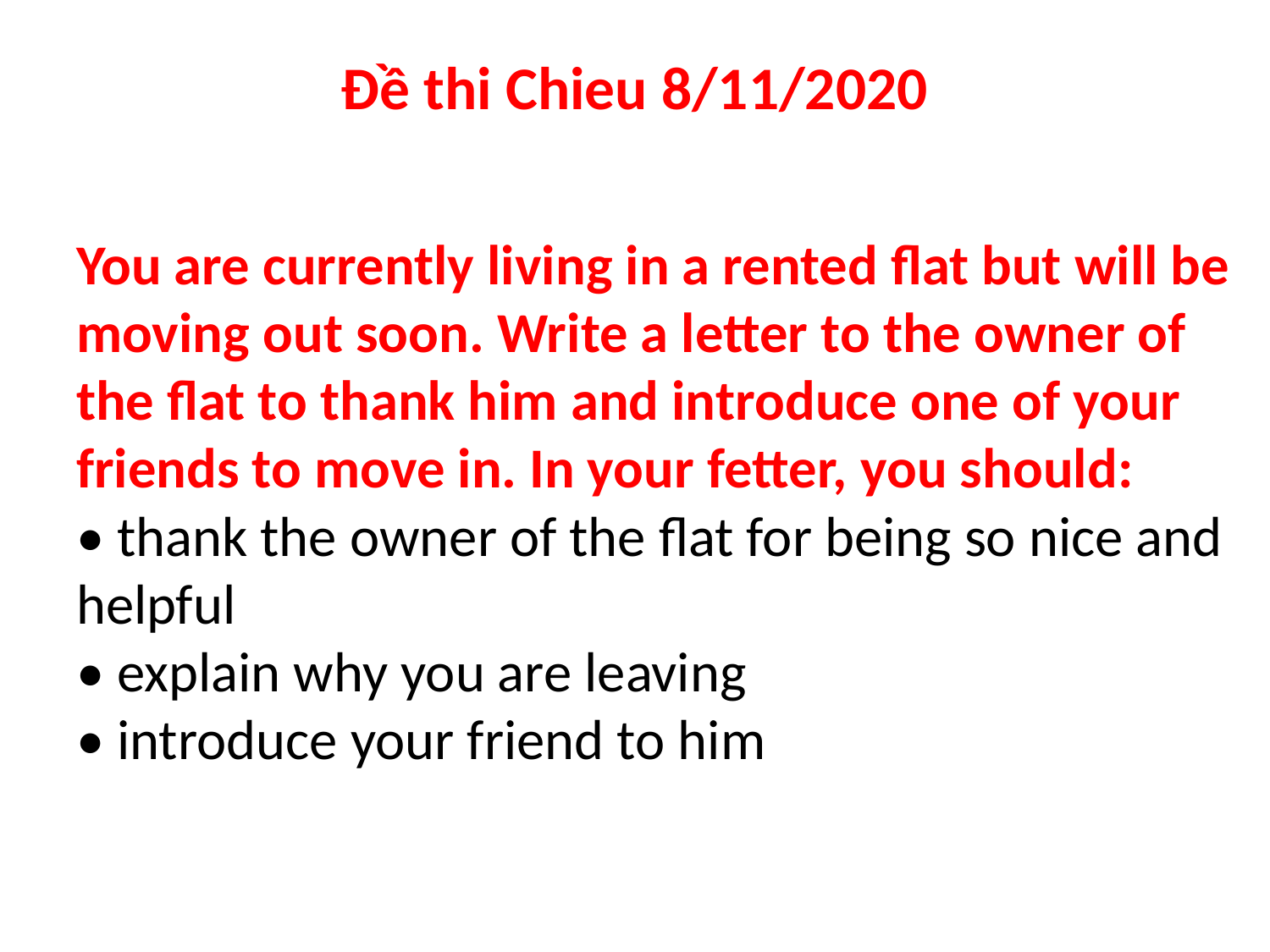

# Đề thi Chieu 8/11/2020
You are currently living in a rented flat but will be moving out soon. Write a letter to the owner of the flat to thank him and introduce one of your friends to move in. In your fetter, you should:
• thank the owner of the flat for being so nice and helpful
• explain why you are leaving
• introduce your friend to him